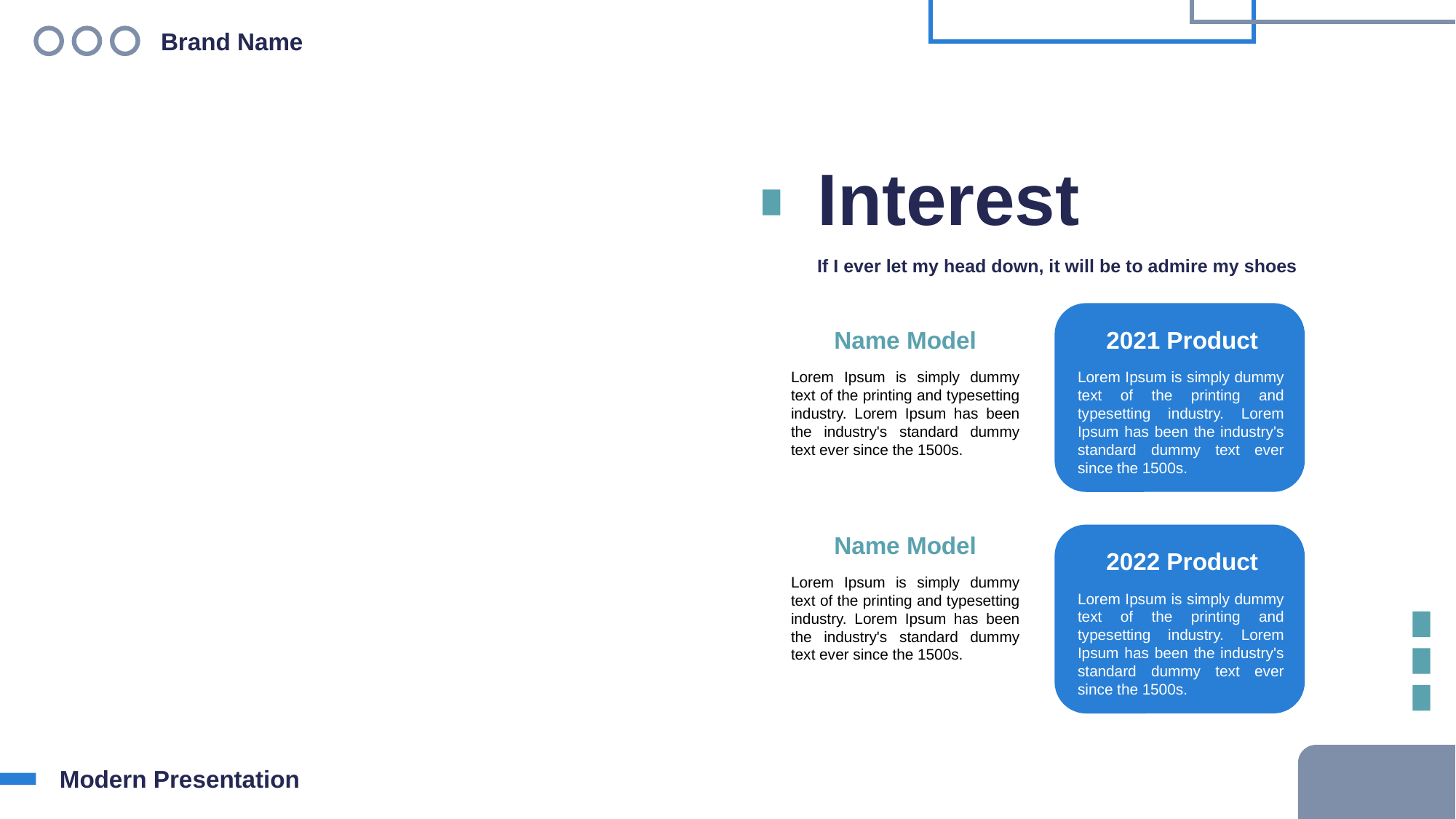

Brand Name

Interest

If I ever let my head down, it will be to admire my shoes

Name Model
2021 Product
Lorem Ipsum is simply dummy text of the printing and typesetting industry. Lorem Ipsum has been the industry's standard dummy text ever since the 1500s.
Lorem Ipsum is simply dummy text of the printing and typesetting industry. Lorem Ipsum has been the industry's standard dummy text ever since the 1500s.

Name Model

2022 Product
Lorem Ipsum is simply dummy text of the printing and typesetting industry. Lorem Ipsum has been the industry's standard dummy text ever since the 1500s.
Lorem Ipsum is simply dummy text of the printing and typesetting industry. Lorem Ipsum has been the industry's standard dummy text ever since the 1500s.

Modern Presentation